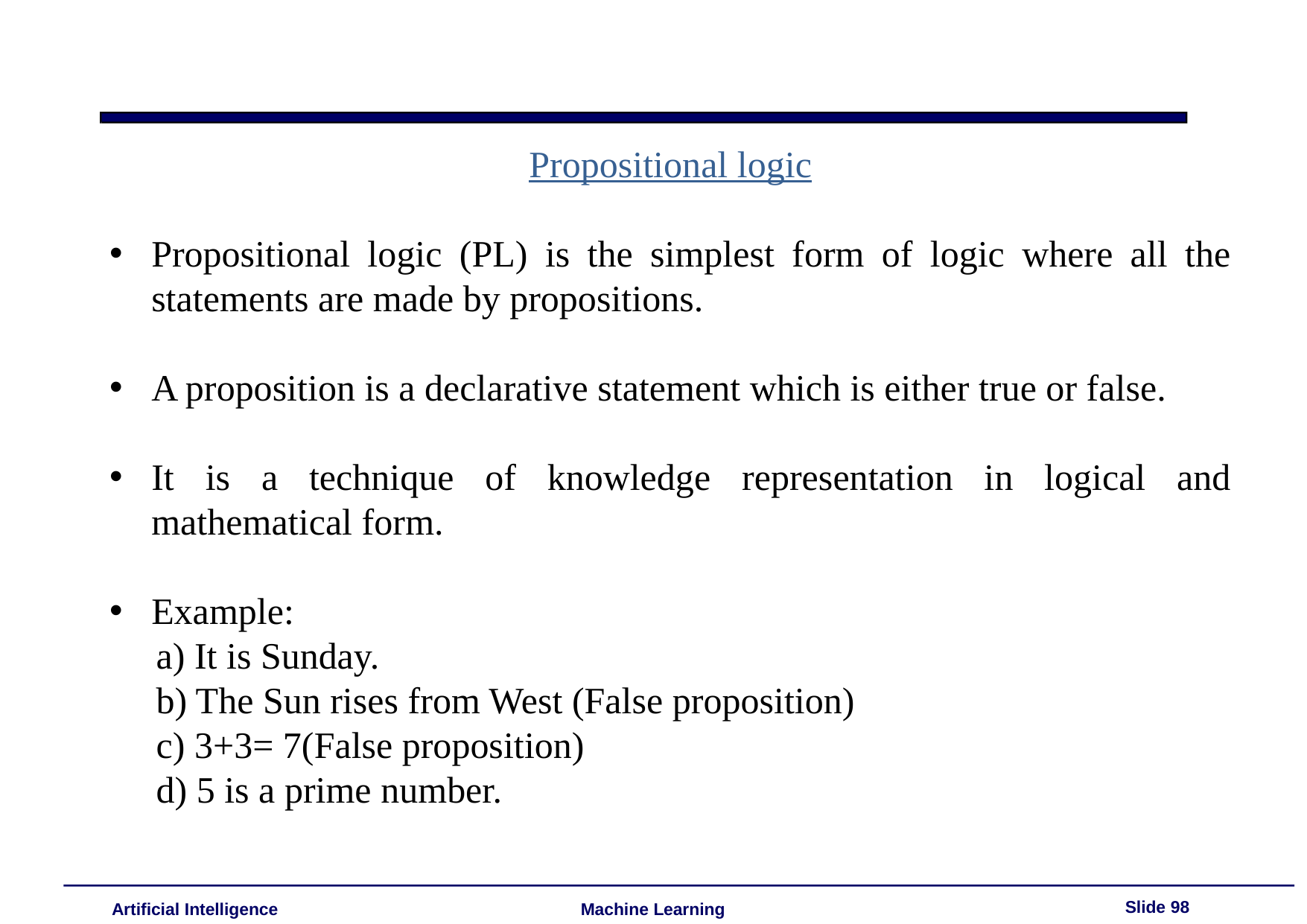

Propositional logic

Propositional logic (PL) is the simplest form of logic where all the statements are made by propositions.

A proposition is a declarative statement which is either true or false.

It is a technique of knowledge representation in logical and mathematical form.

Example:
     a) It is Sunday.
     b) The Sun rises from West (False proposition)
     c) 3+3= 7(False proposition)
     d) 5 is a prime number.

Slide 98
Artificial Intelligence
Machine Learning